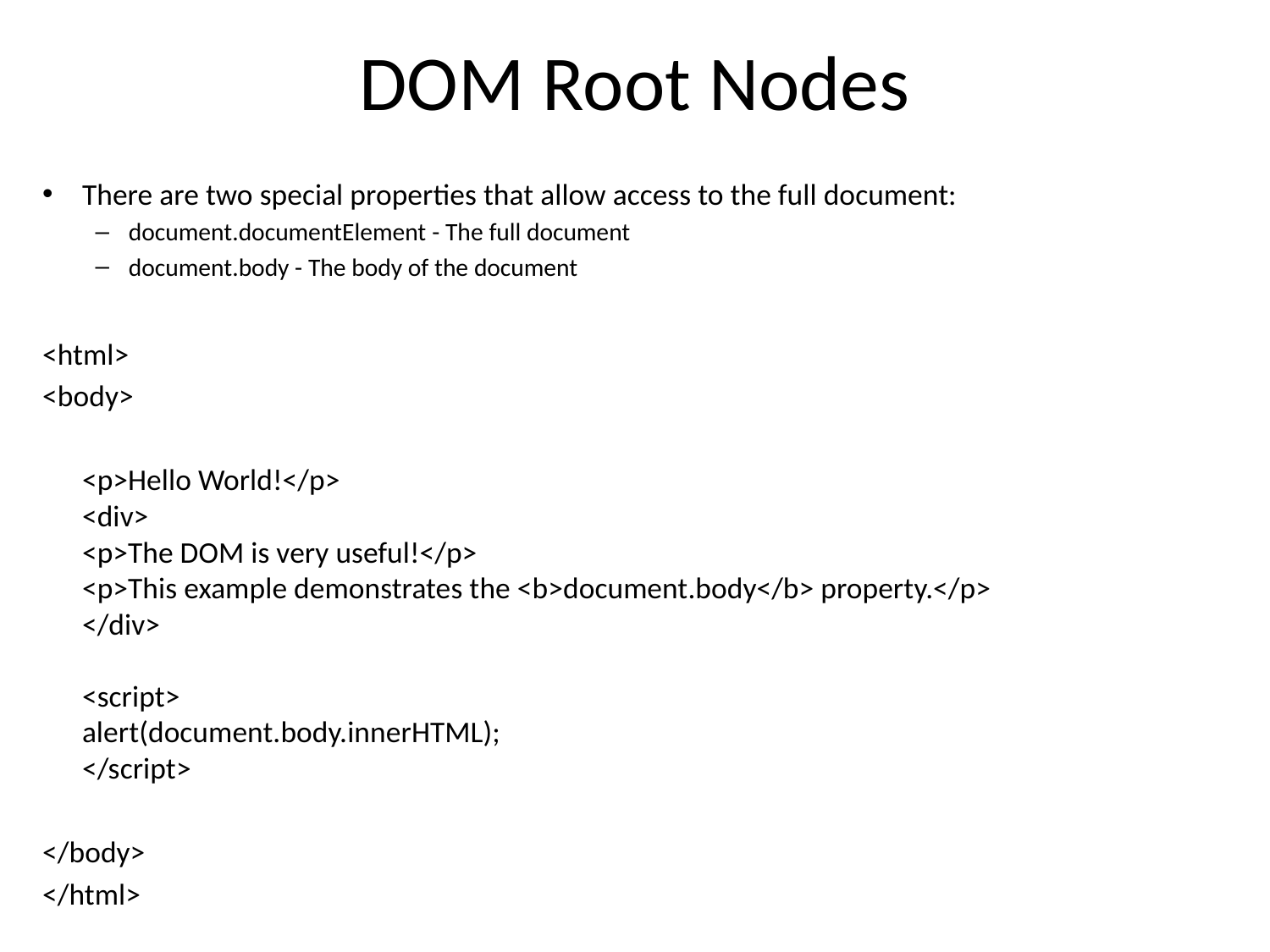

# DOM Root Nodes
There are two special properties that allow access to the full document:
document.documentElement - The full document
document.body - The body of the document

<html>
<body>

	<p>Hello World!</p>
<div>
	<p>The DOM is very useful!</p>
	<p>This example demonstrates the <b>document.body</b> property.</p>
</div>
<script>
	alert(document.body.innerHTML);
</script>

</body>
</html>